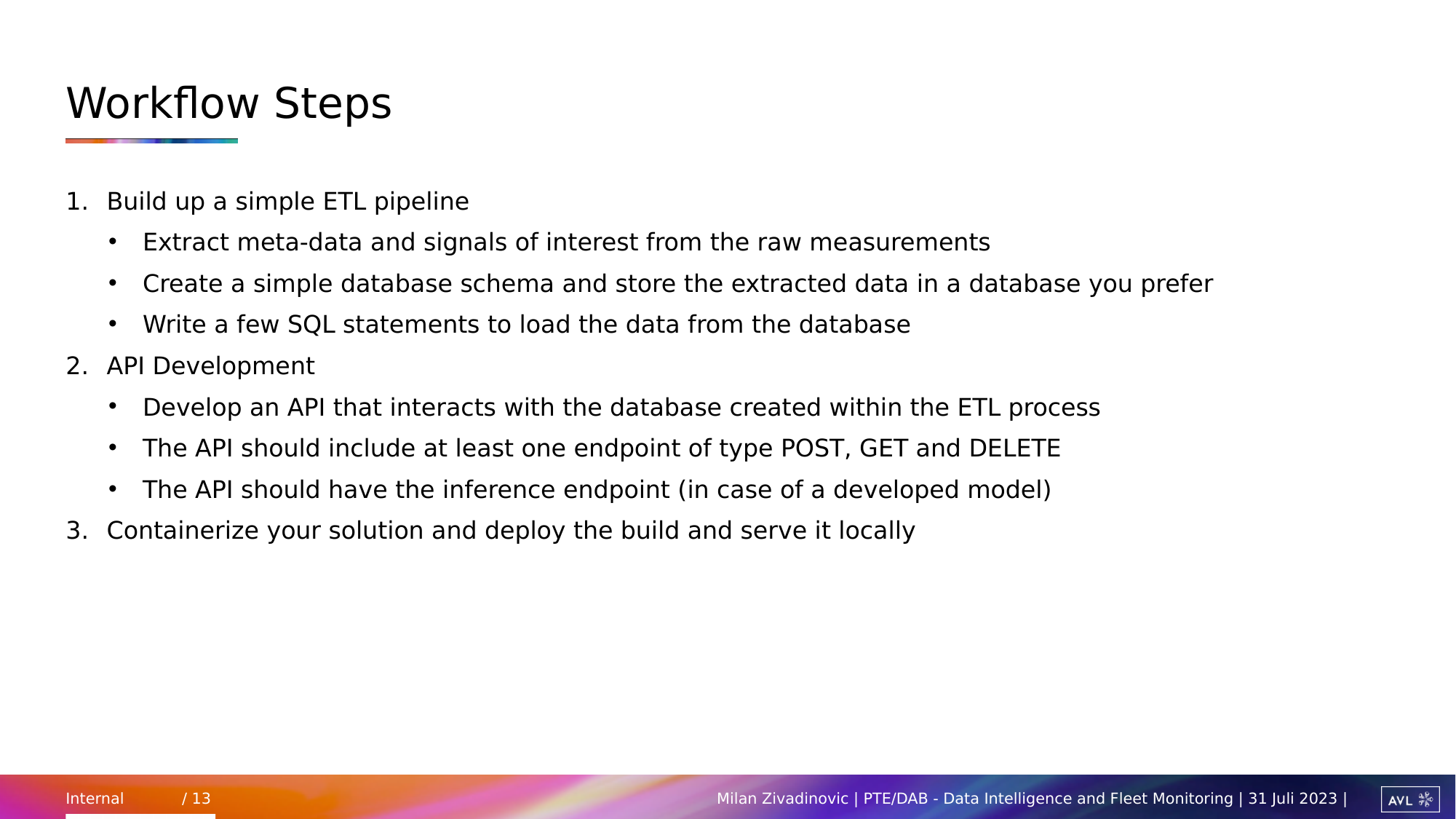

# Workflow Steps
Build up a simple ETL pipeline
Extract meta-data and signals of interest from the raw measurements
Create a simple database schema and store the extracted data in a database you prefer
Write a few SQL statements to load the data from the database
API Development
Develop an API that interacts with the database created within the ETL process
The API should include at least one endpoint of type POST, GET and DELETE
The API should have the inference endpoint (in case of a developed model)
Containerize your solution and deploy the build and serve it locally